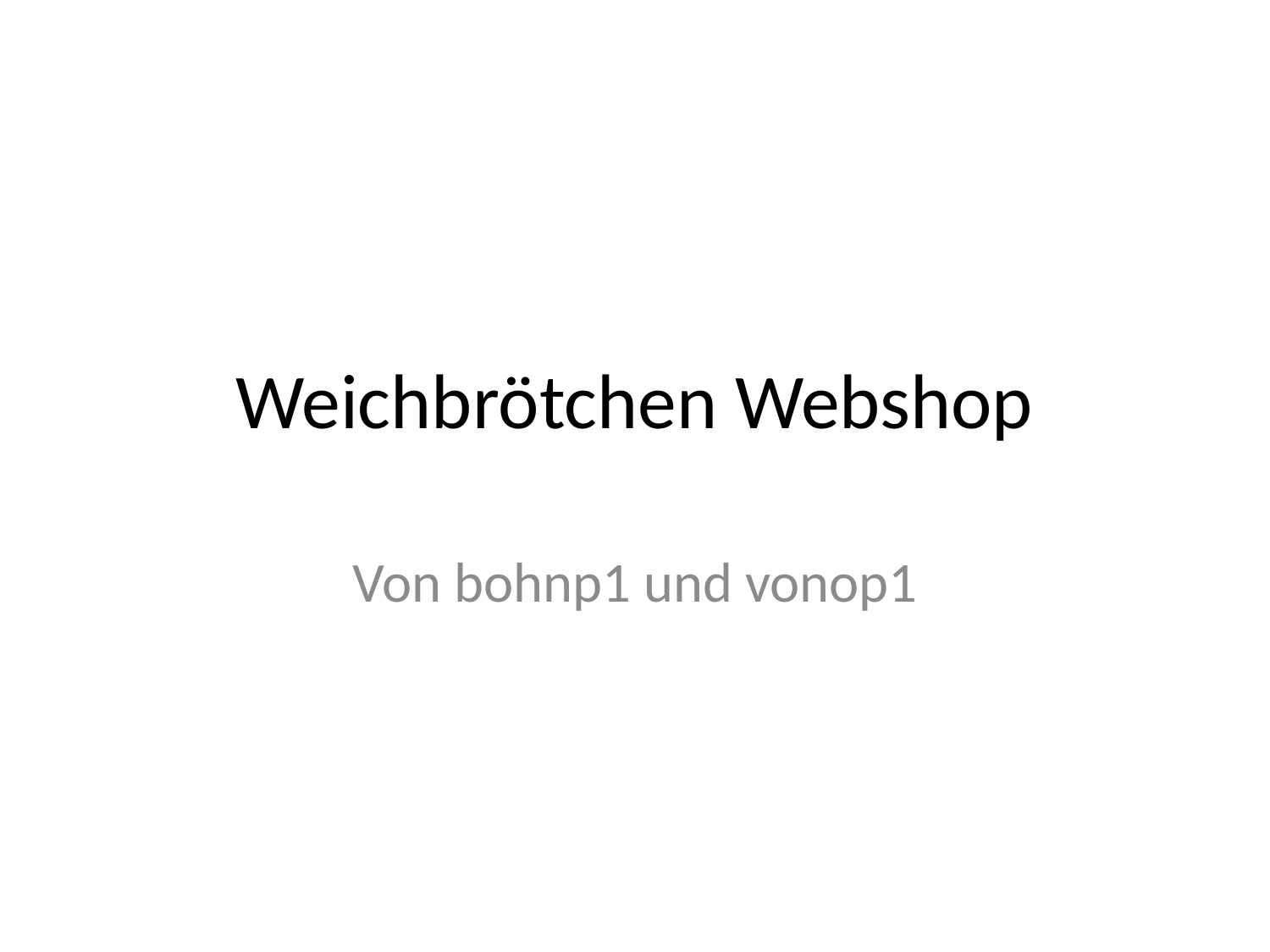

# Weichbrötchen Webshop
Von bohnp1 und vonop1